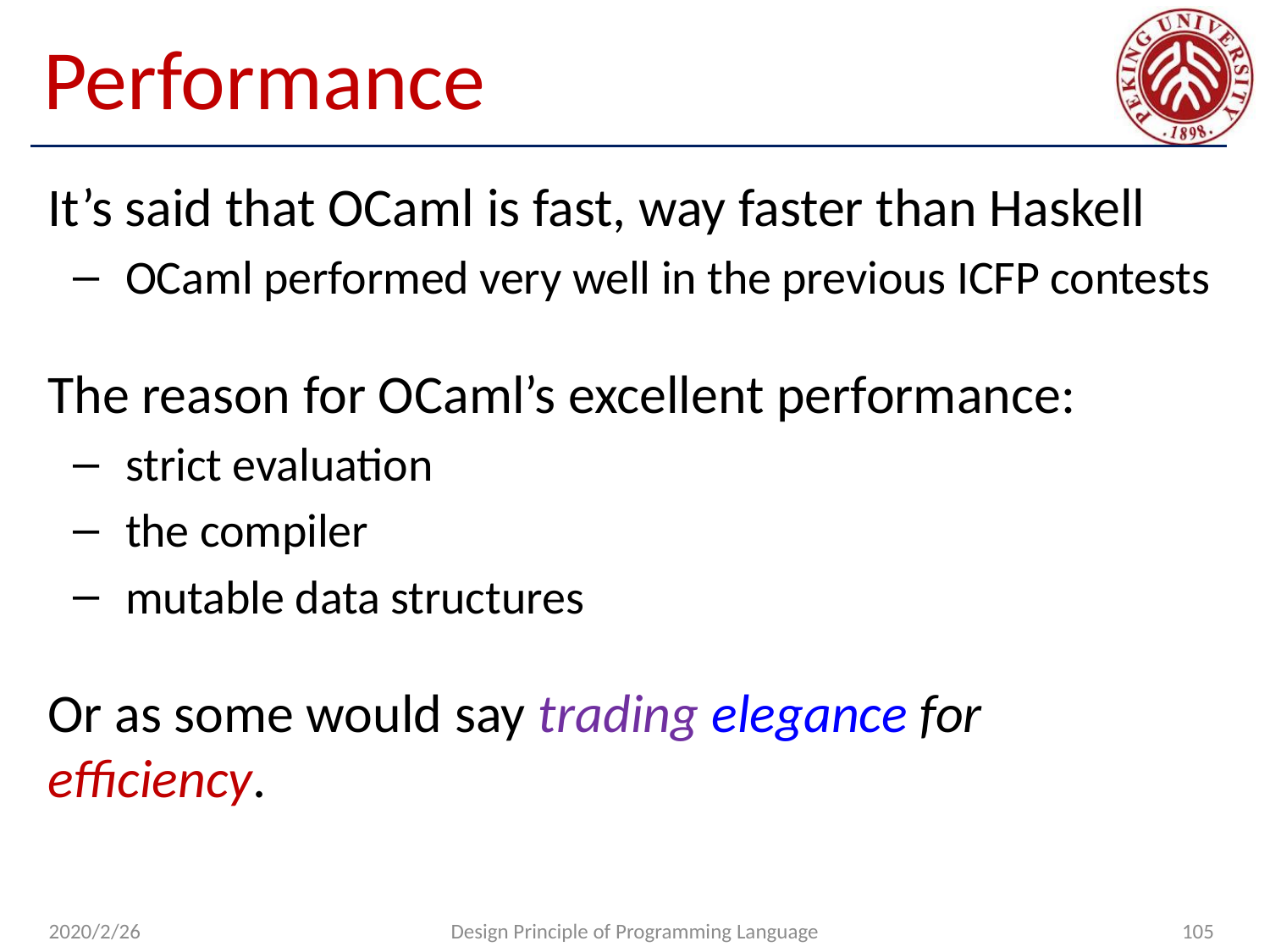

# Performance
It’s said that OCaml is fast, way faster than Haskell
OCaml performed very well in the previous ICFP contests

The reason for OCaml’s excellent performance:
strict evaluation
the compiler
mutable data structures

Or as some would say trading elegance for efficiency.

2020/2/26
Design Principle of Programming Language
105